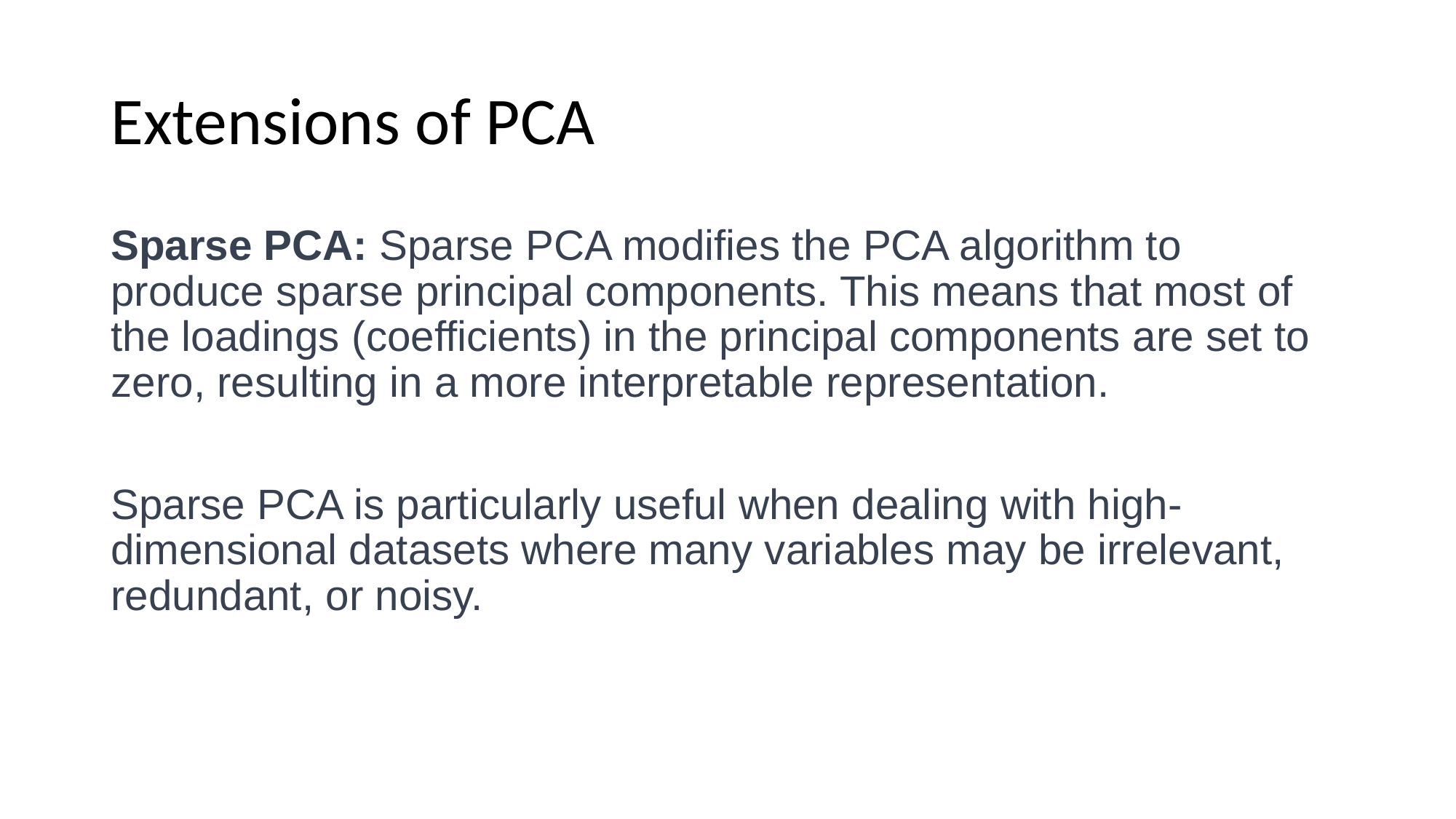

# Extensions of PCA
Sparse PCA: Sparse PCA modifies the PCA algorithm to produce sparse principal components. This means that most of the loadings (coefficients) in the principal components are set to zero, resulting in a more interpretable representation.

Sparse PCA is particularly useful when dealing with high-dimensional datasets where many variables may be irrelevant, redundant, or noisy.